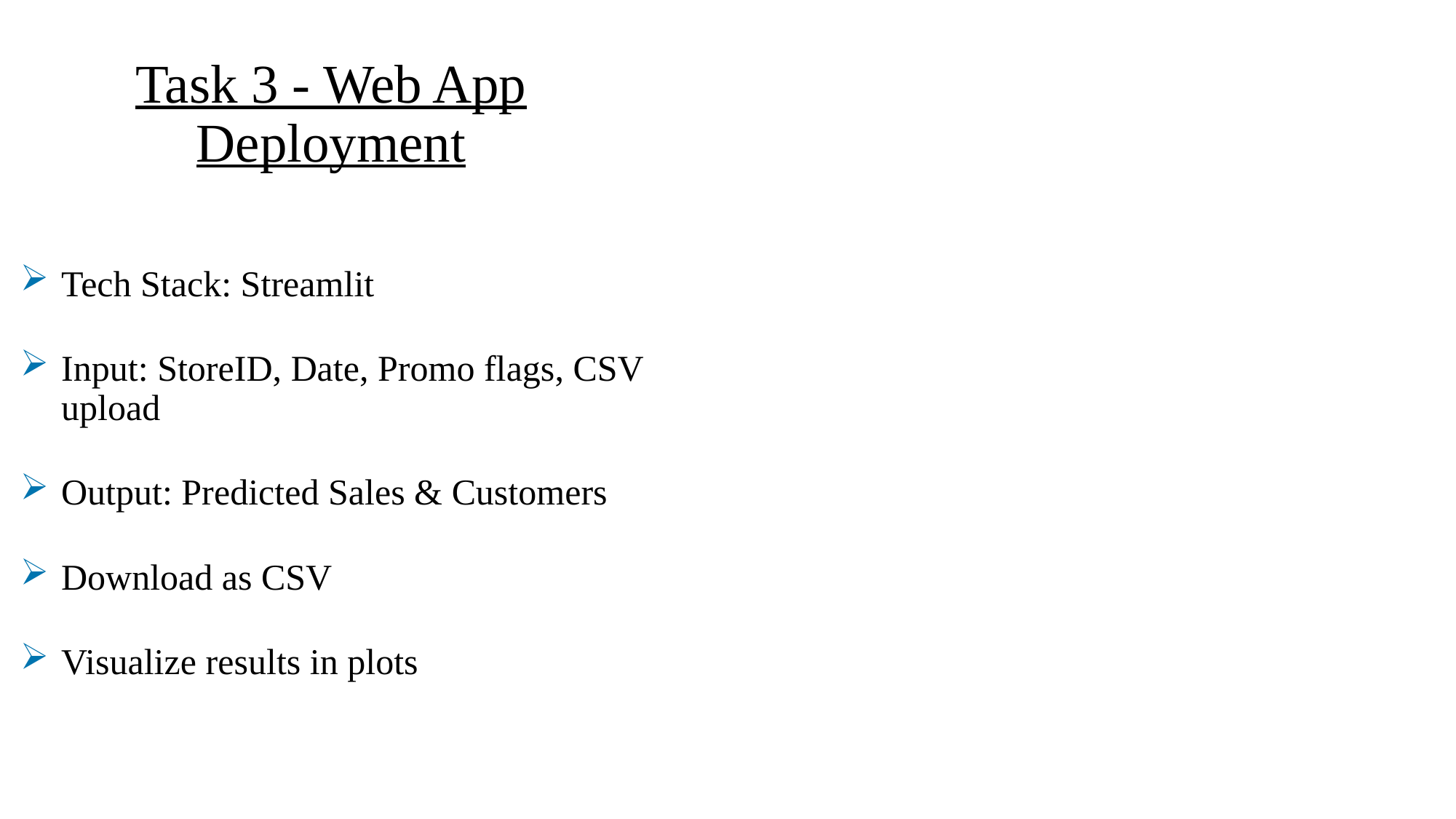

Task 3 - Web App Deployment

Tech Stack: Streamlit
Input: StoreID, Date, Promo flags, CSV upload
Output: Predicted Sales & Customers
Download as CSV
Visualize results in plots

11